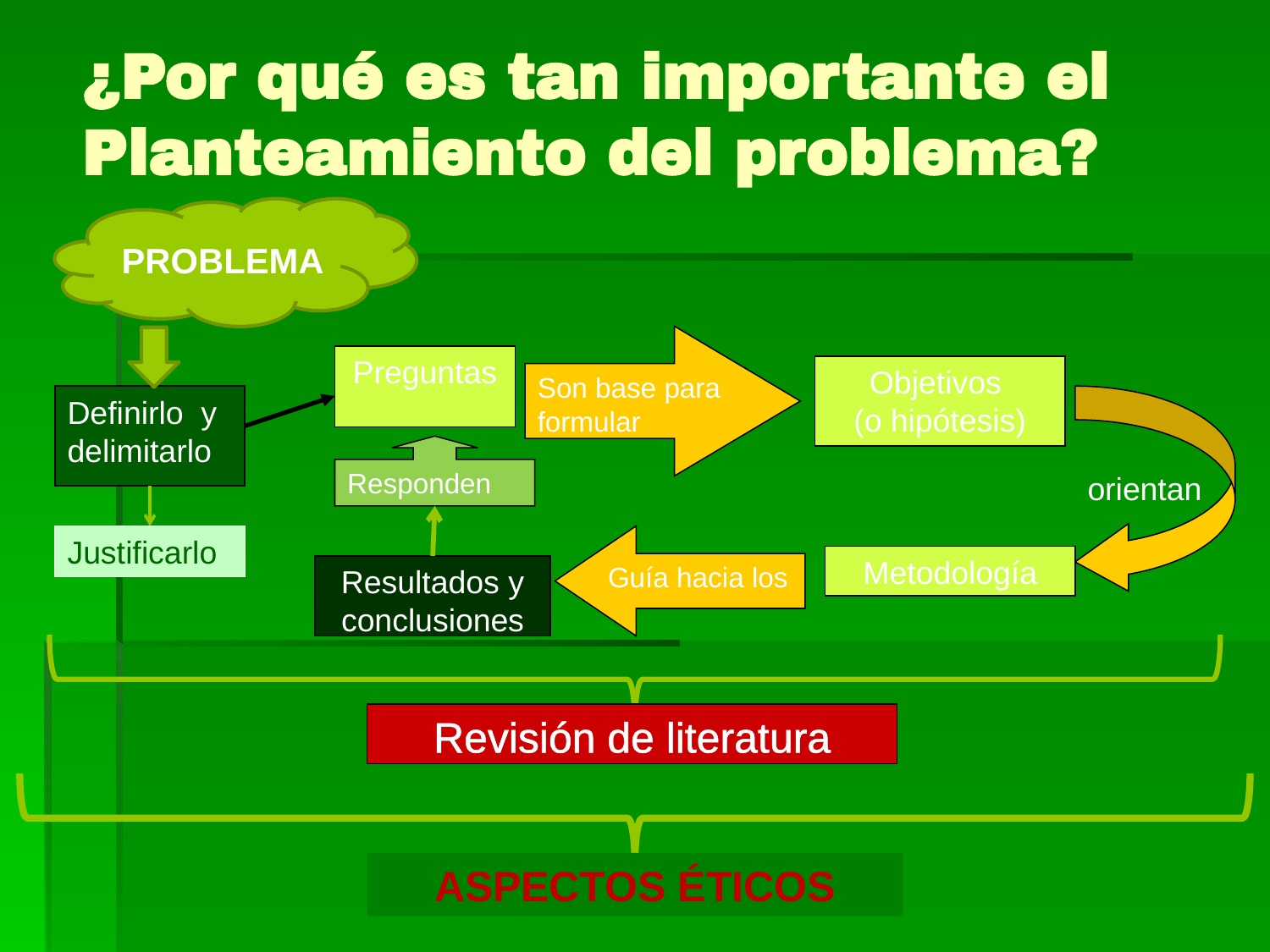

# ¿Por qué es tan importante el Planteamiento del problema?

PROBLEMA

Son base para formular

Preguntas
Objetivos
(o hipótesis)
Definirlo  y
delimitarlo

orientan
Responden
Justificarlo
Guía hacia los
Metodología
Resultados y
conclusiones
Revisión de literatura
ASPECTOS ÉTICOS